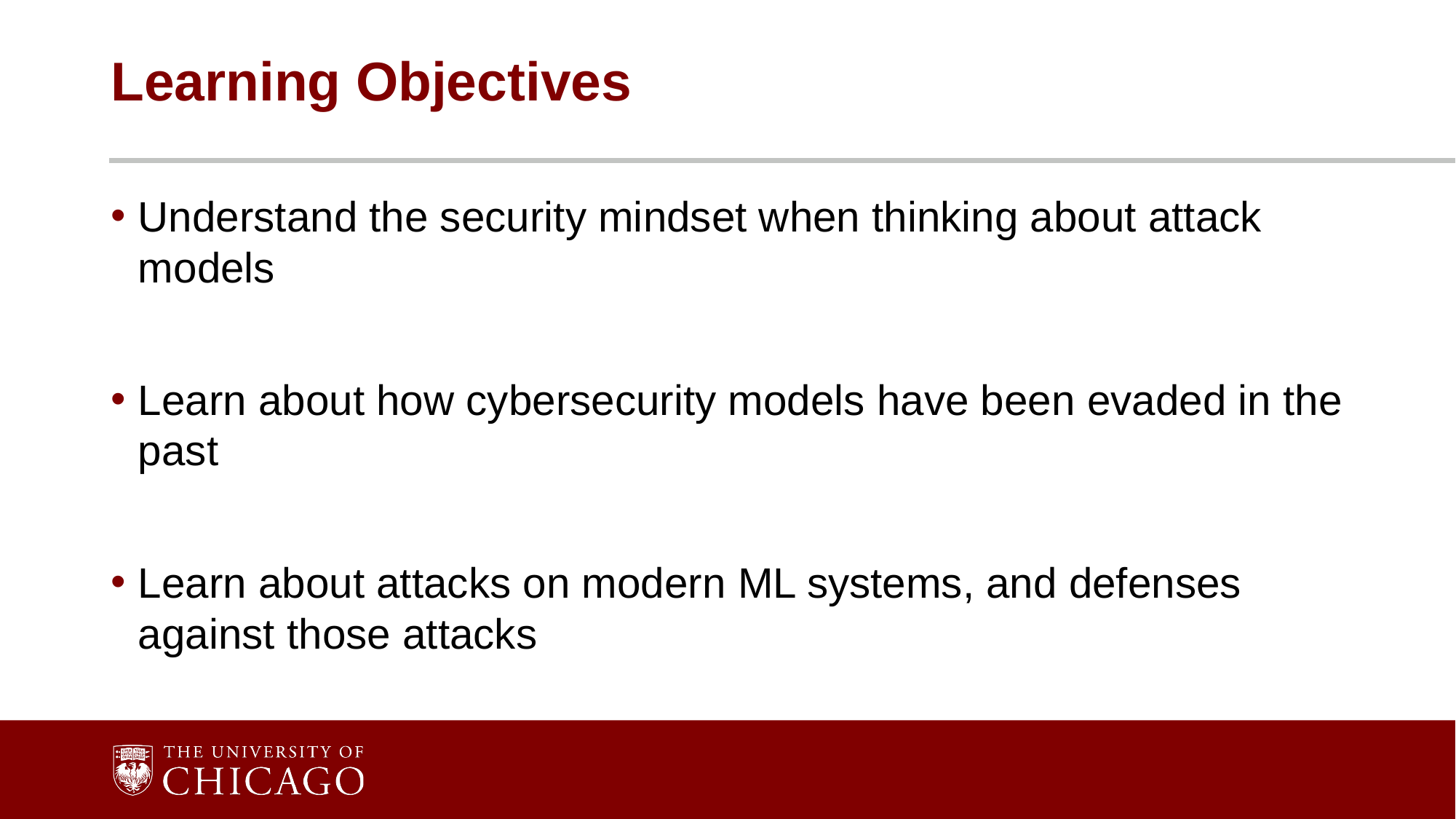

# Learning Objectives
Understand the security mindset when thinking about attack models

Learn about how cybersecurity models have been evaded in the past

Learn about attacks on modern ML systems, and defenses against those attacks